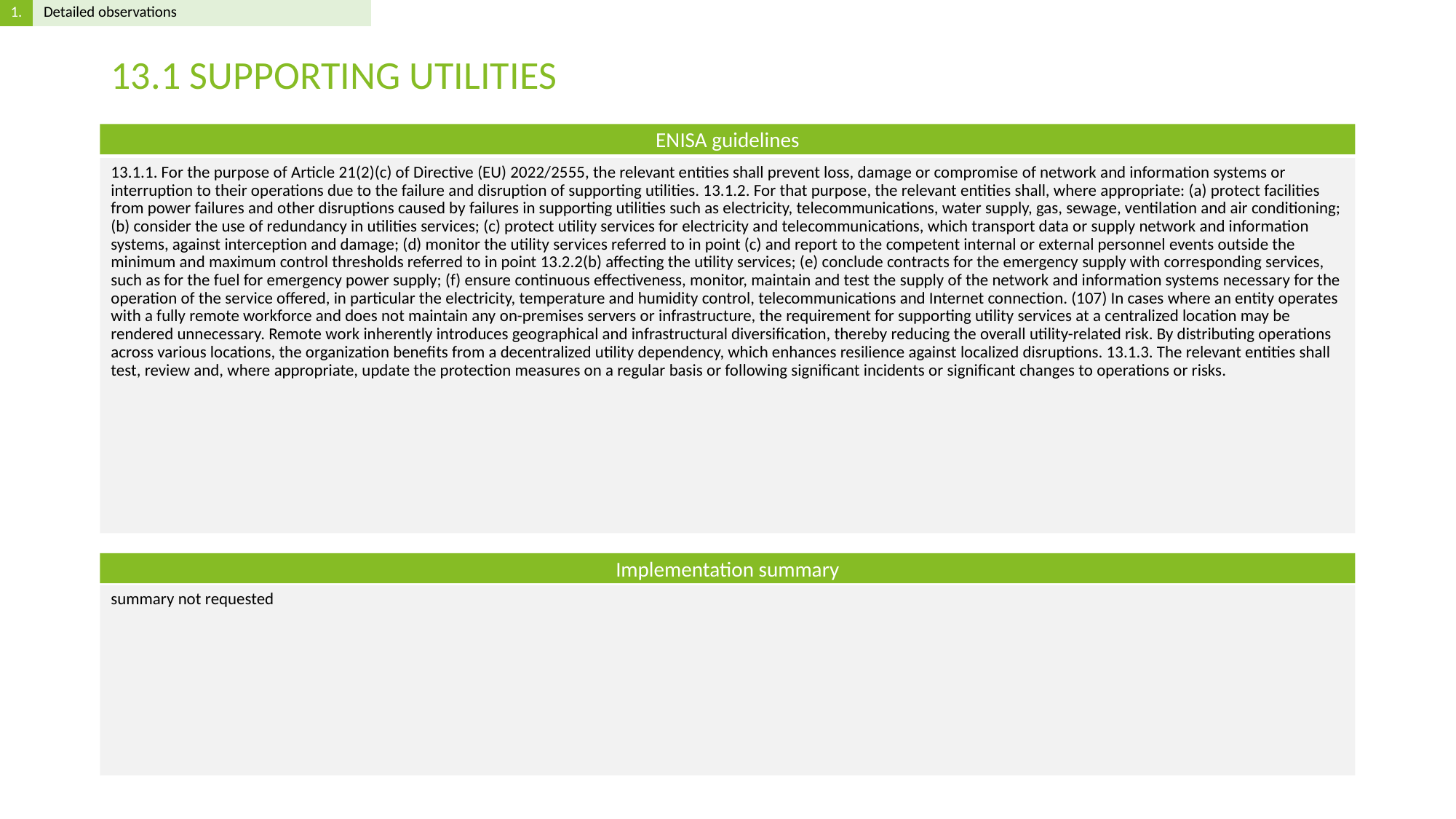

# 13.1 SUPPORTING UTILITIES
13.1.1. For the purpose of Article 21(2)(c) of Directive (EU) 2022/2555, the relevant entities shall prevent loss, damage or compromise of network and information systems or interruption to their operations due to the failure and disruption of supporting utilities. 13.1.2. For that purpose, the relevant entities shall, where appropriate: (a) protect facilities from power failures and other disruptions caused by failures in supporting utilities such as electricity, telecommunications, water supply, gas, sewage, ventilation and air conditioning; (b) consider the use of redundancy in utilities services; (c) protect utility services for electricity and telecommunications, which transport data or supply network and information systems, against interception and damage; (d) monitor the utility services referred to in point (c) and report to the competent internal or external personnel events outside the minimum and maximum control thresholds referred to in point 13.2.2(b) affecting the utility services; (e) conclude contracts for the emergency supply with corresponding services, such as for the fuel for emergency power supply; (f) ensure continuous effectiveness, monitor, maintain and test the supply of the network and information systems necessary for the operation of the service offered, in particular the electricity, temperature and humidity control, telecommunications and Internet connection. (107) In cases where an entity operates with a fully remote workforce and does not maintain any on-premises servers or infrastructure, the requirement for supporting utility services at a centralized location may be rendered unnecessary. Remote work inherently introduces geographical and infrastructural diversification, thereby reducing the overall utility-related risk. By distributing operations across various locations, the organization benefits from a decentralized utility dependency, which enhances resilience against localized disruptions. 13.1.3. The relevant entities shall test, review and, where appropriate, update the protection measures on a regular basis or following significant incidents or significant changes to operations or risks.
summary not requested